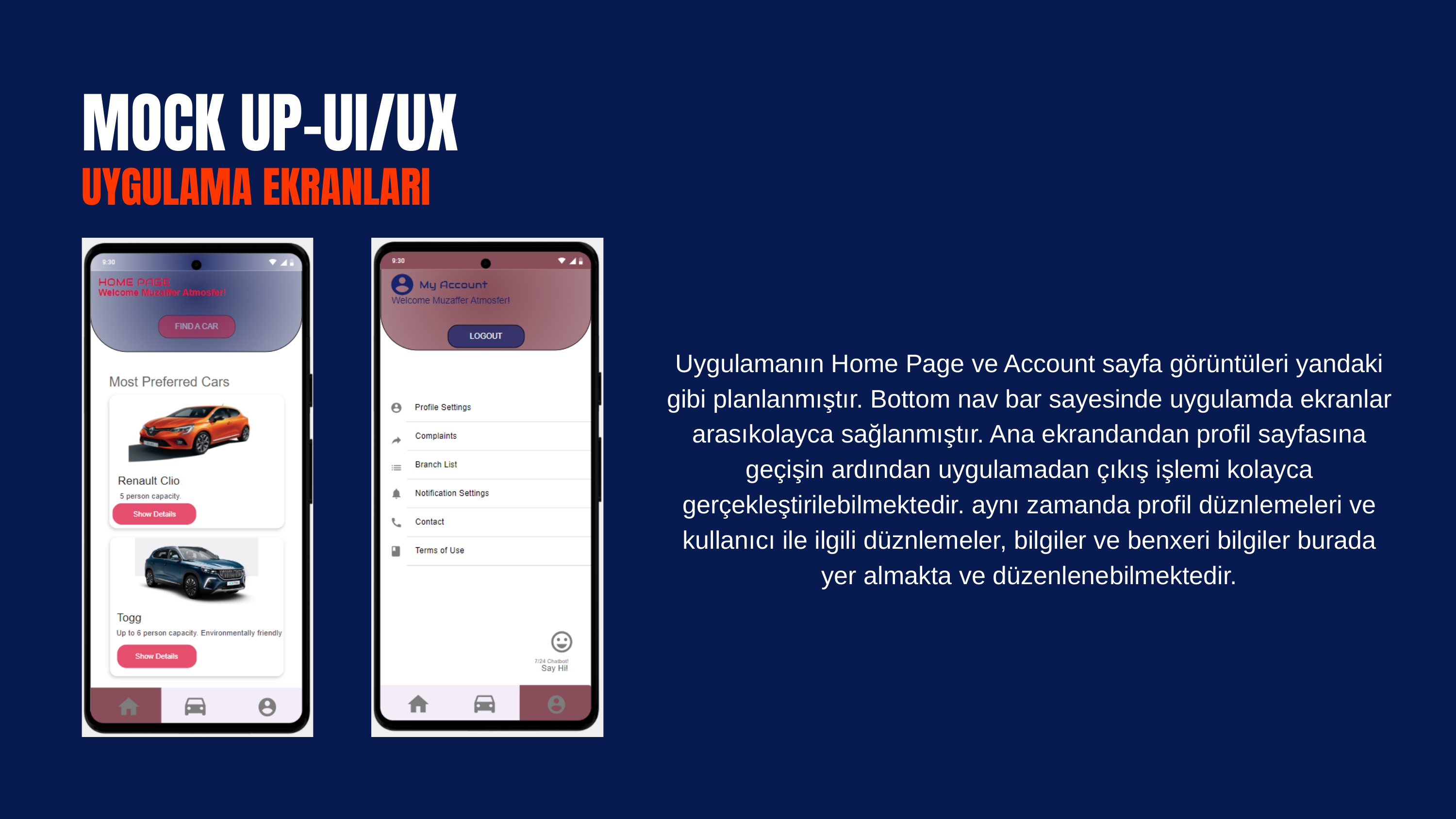

MOCK UP-UI/UX
UYGULAMA EKRANLARI

Uygulamanın Home Page ve Account sayfa görüntüleri yandaki gibi planlanmıştır. Bottom nav bar sayesinde uygulamda ekranlar arasıkolayca sağlanmıştır. Ana ekrandandan profil sayfasına geçişin ardından uygulamadan çıkış işlemi kolayca gerçekleştirilebilmektedir. aynı zamanda profil düznlemeleri ve kullanıcı ile ilgili düznlemeler, bilgiler ve benxeri bilgiler burada yer almakta ve düzenlenebilmektedir.